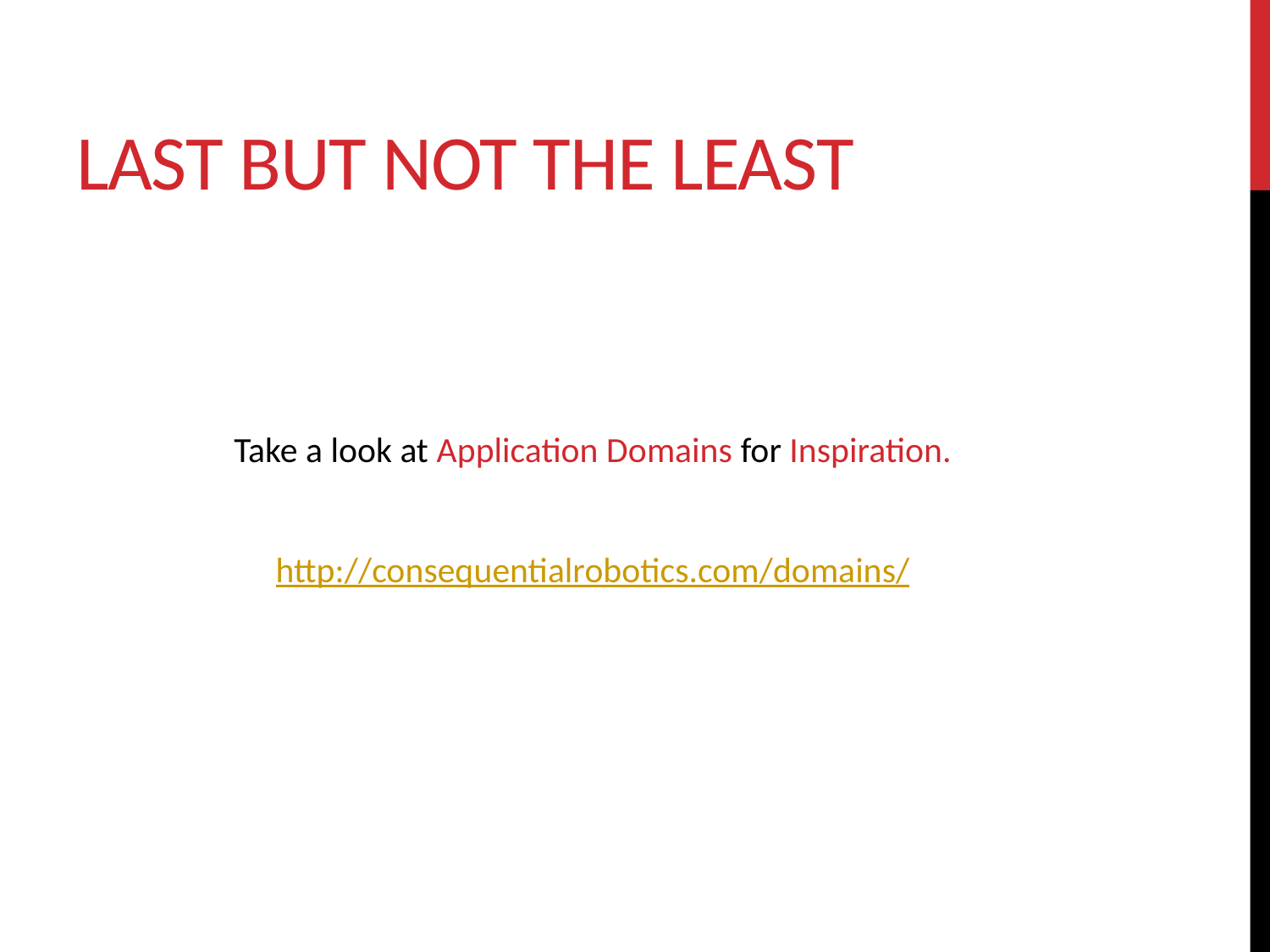

# Last but not the least
Take a look at Application Domains for Inspiration.

http://consequentialrobotics.com/domains/